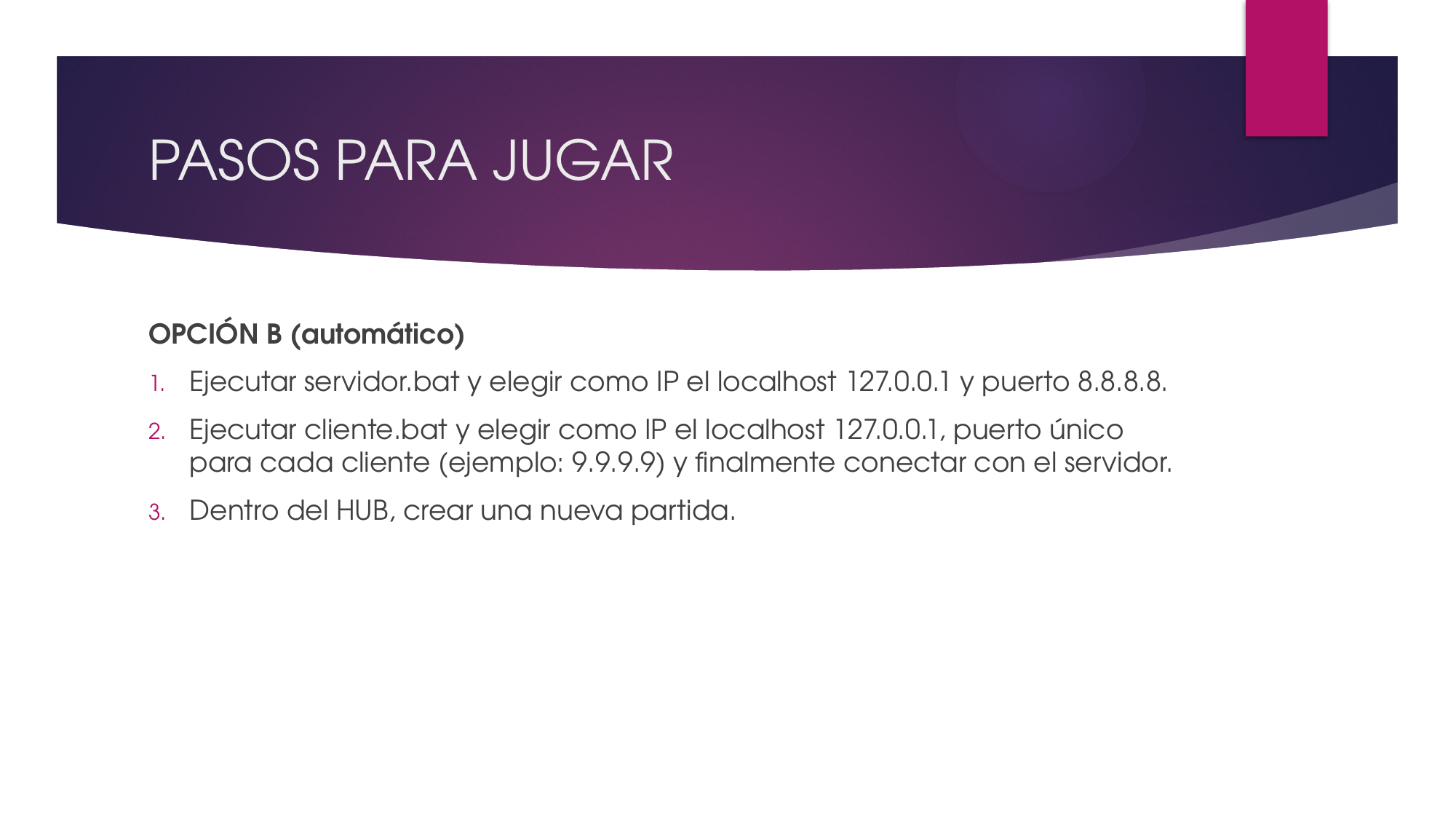

# PASOS PARA JUGAR
OPCIÓN B (automático)
Ejecutar servidor.bat y elegir como IP el localhost 127.0.0.1 y puerto 8.8.8.8.
Ejecutar cliente.bat y elegir como IP el localhost 127.0.0.1, puerto único para cada cliente (ejemplo: 9.9.9.9) y finalmente conectar con el servidor.
Dentro del HUB, crear una nueva partida.